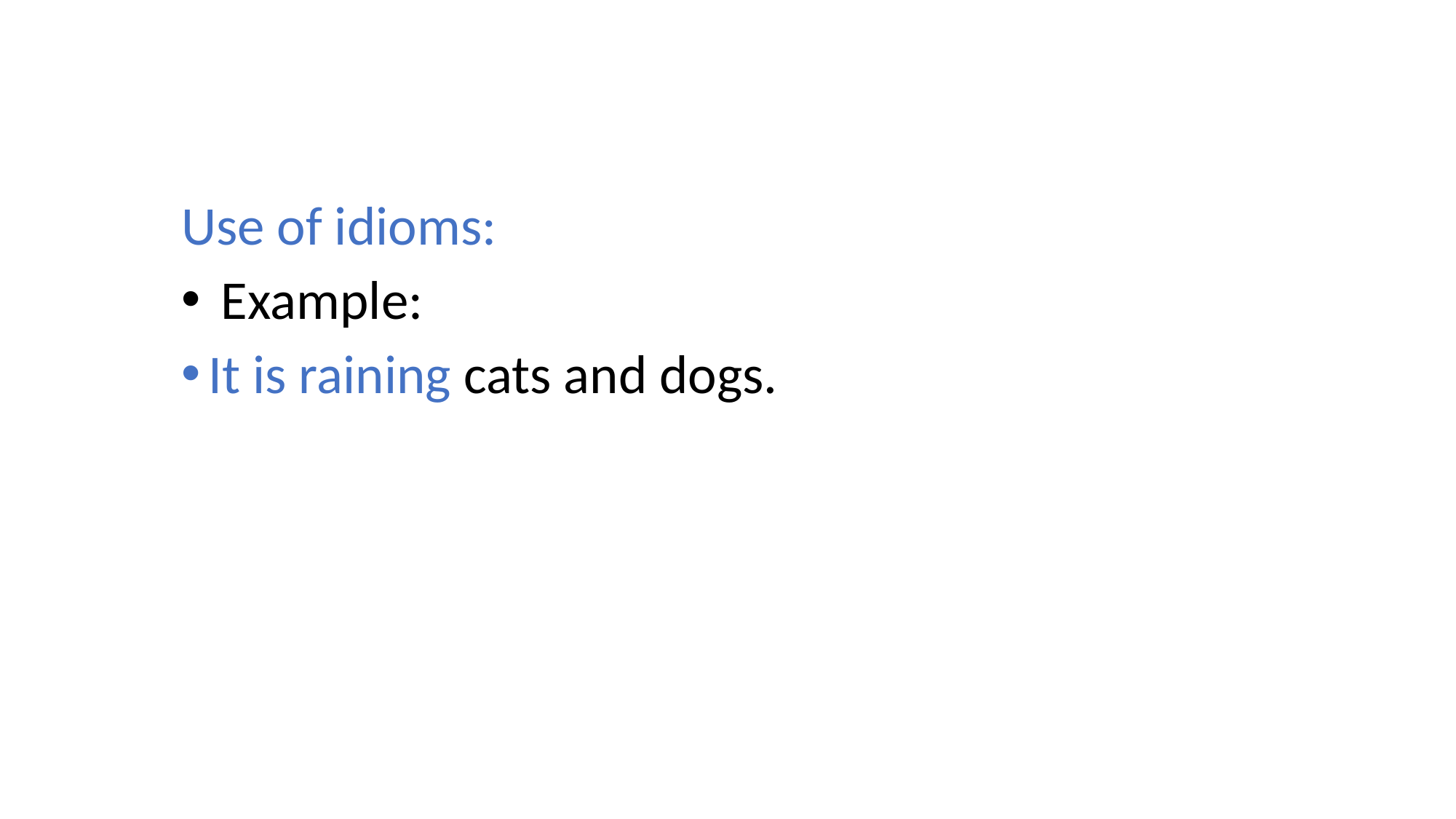

Use of idioms:
 Example:
It is raining cats and dogs.